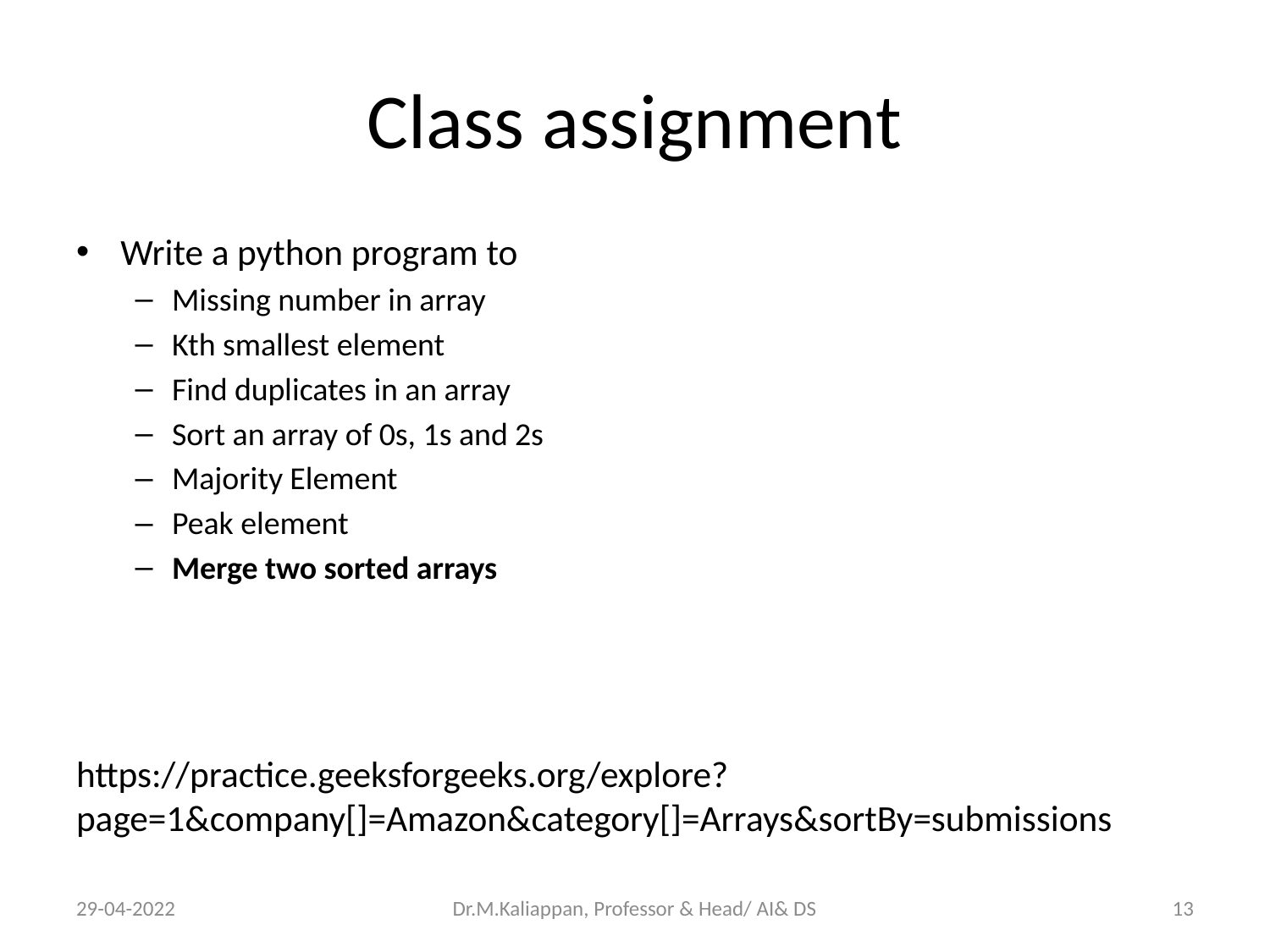

# Class assignment
Write a python program to
Missing number in array
Kth smallest element
Find duplicates in an array
Sort an array of 0s, 1s and 2s
Majority Element
Peak element
Merge two sorted arrays

https://practice.geeksforgeeks.org/explore?page=1&company[]=Amazon&category[]=Arrays&sortBy=submissions
29-04-2022
Dr.M.Kaliappan, Professor & Head/ AI& DS
13